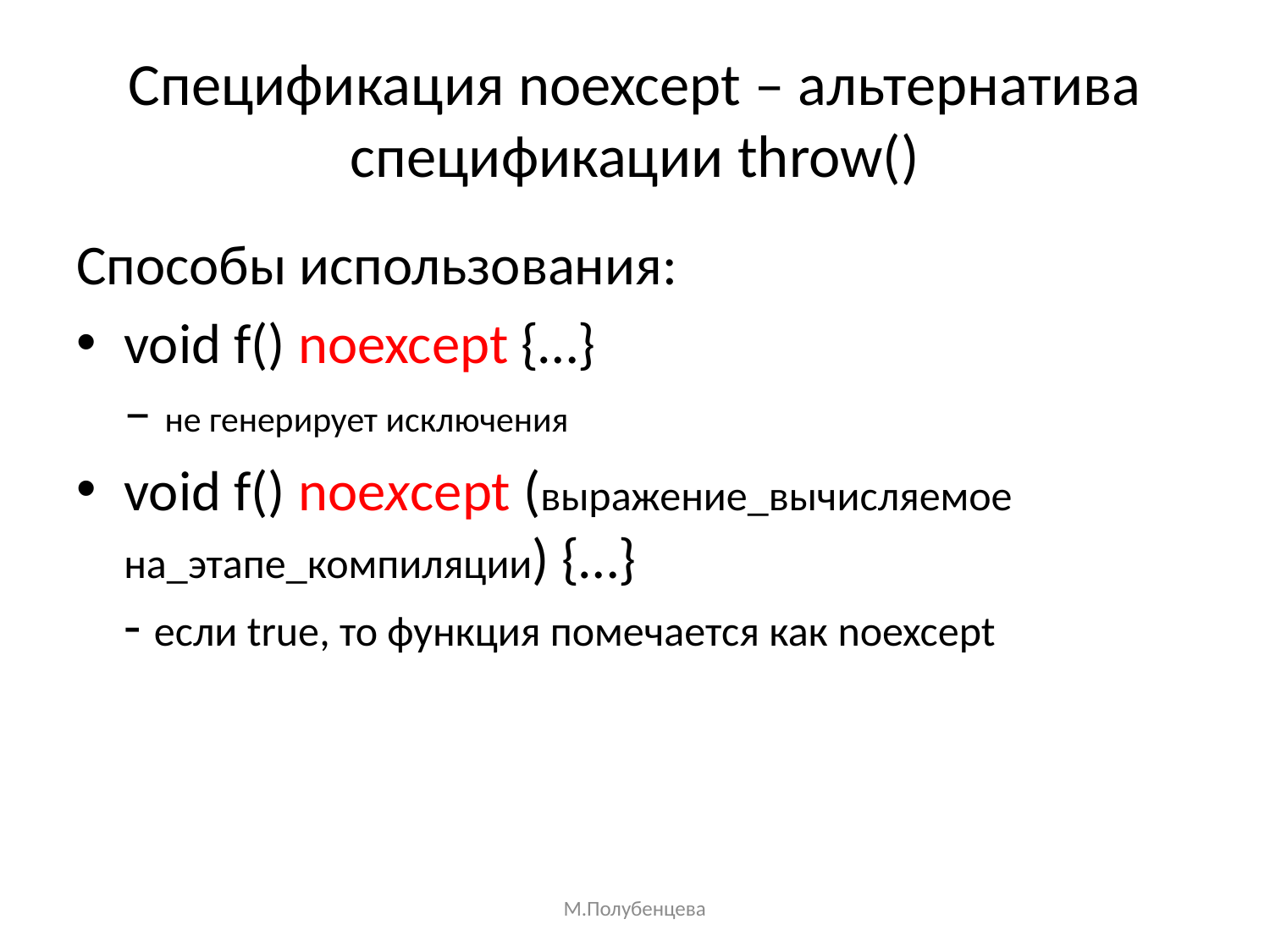

# Спецификация noexcept – альтернатива спецификации throw()
Способы использования:
void f() noexcept {…}
– не генерирует исключения
void f() noexcept (выражение_вычисляемое на_этапе_компиляции) {…}
- если true, то функция помечается как noexcept

М.Полубенцева